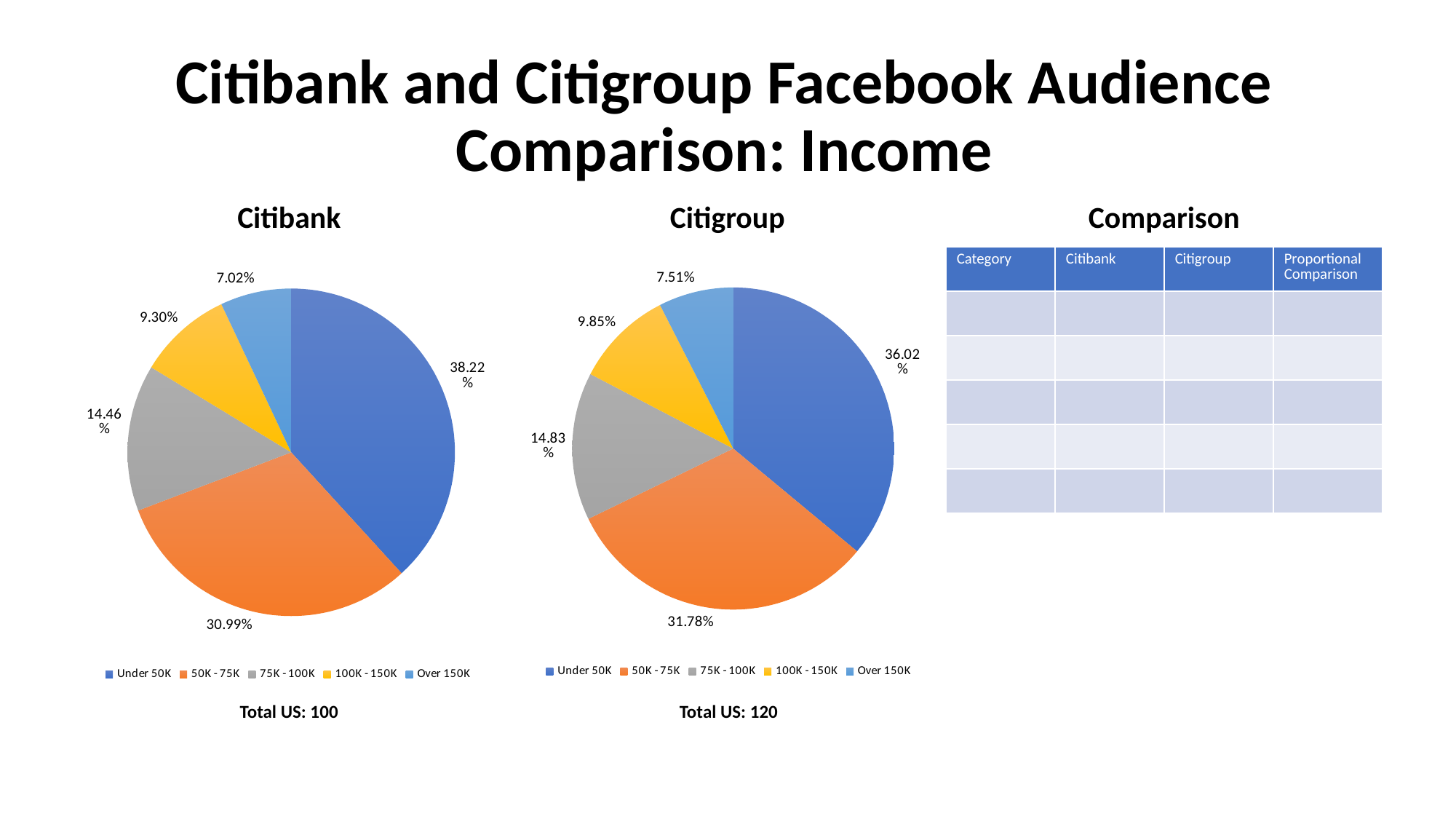

# Citibank and Citigroup Facebook Audience Comparison: Income
Citibank
Citigroup
Comparison

### Chart

| Category | Income |
|---|---|
| Under 50K | 0.3602 |
| 50K - 75K | 0.3178 |
| 75K - 100K | 0.1483 |
| 100K - 150K | 0.0985 |
| Over 150K | 0.0751 |
| Category | Citibank | Citigroup | Proportional Comparison |
| --- | --- | --- | --- |
|  |  |  |  |
|  |  |  |  |
|  |  |  |  |
|  |  |  |  |
|  |  |  |  |

### Chart

| Category | Income |
|---|---|
| Under 50K | 0.3822 |
| 50K - 75K | 0.3099 |
| 75K - 100K | 0.1446 |
| 100K - 150K | 0.093 |
| Over 150K | 0.0702 |
Total US: 100
Total US: 120